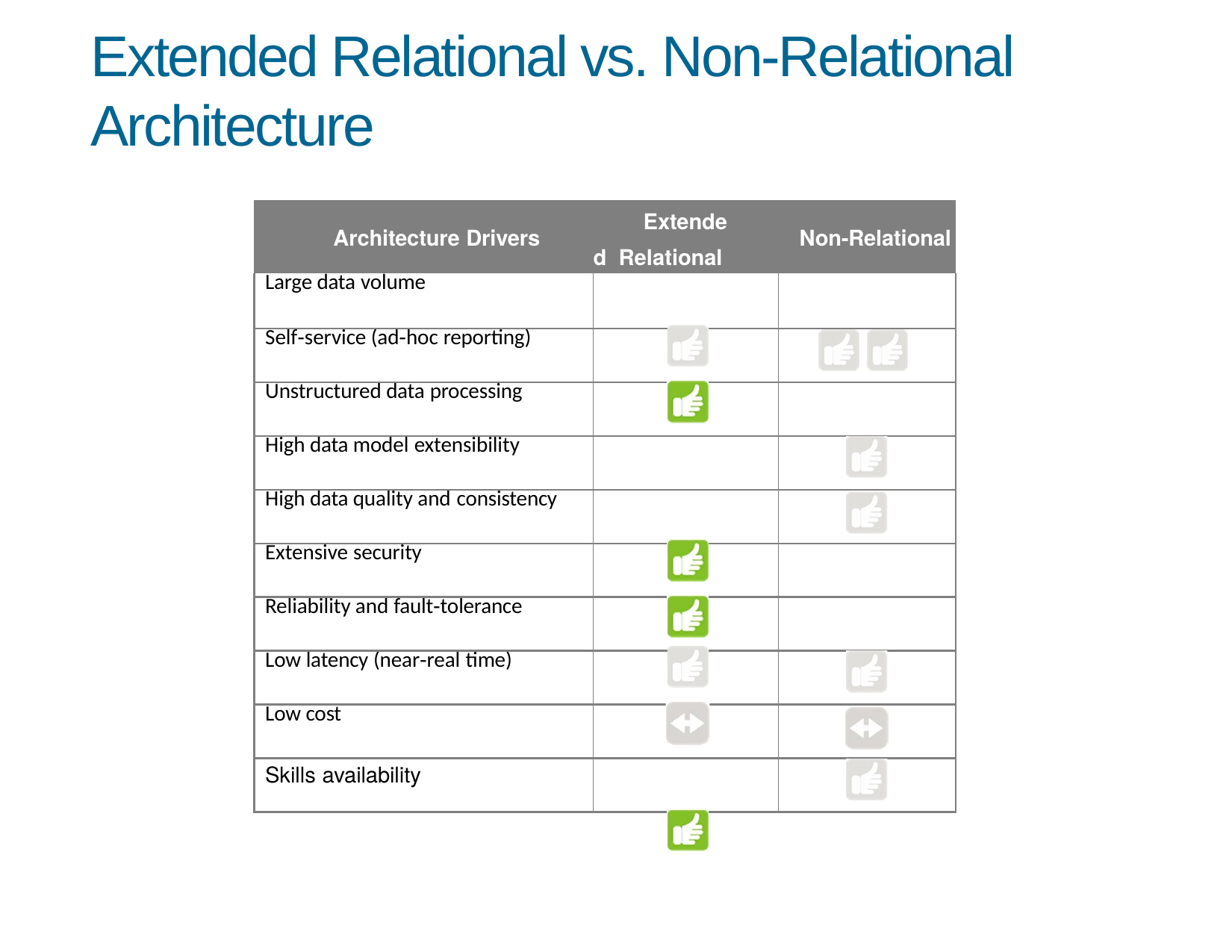

# Extended Relational vs. Non-Relational Architecture
| Architecture Drivers | Extended Relational | Non‐Relational |
| --- | --- | --- |
| Large data volume |  |  |
| Self‐service (ad‐hoc reporting) |  |  |
| Unstructured data processing |  |  |
| High data model extensibility |  |  |
| High data quality and consistency |  |  |
| Extensive security |  |  |
| Reliability and fault‐tolerance |  |  |
| Low latency (near‐real time) |  |  |
| Low cost |  |  |
| Skills availability |  |  |

13